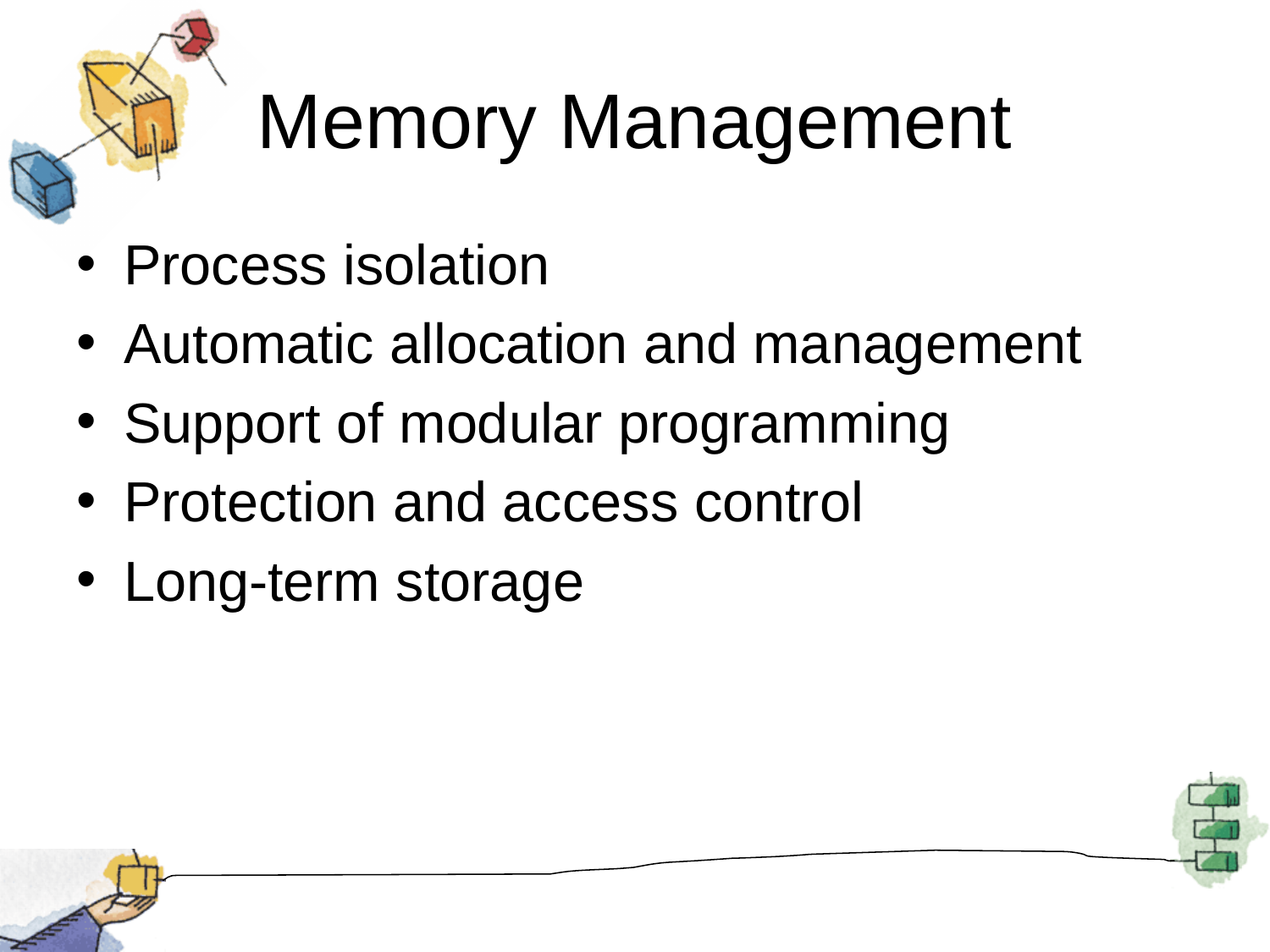

# Memory Management
Process isolation
Automatic allocation and management
Support of modular programming
Protection and access control
Long-term storage